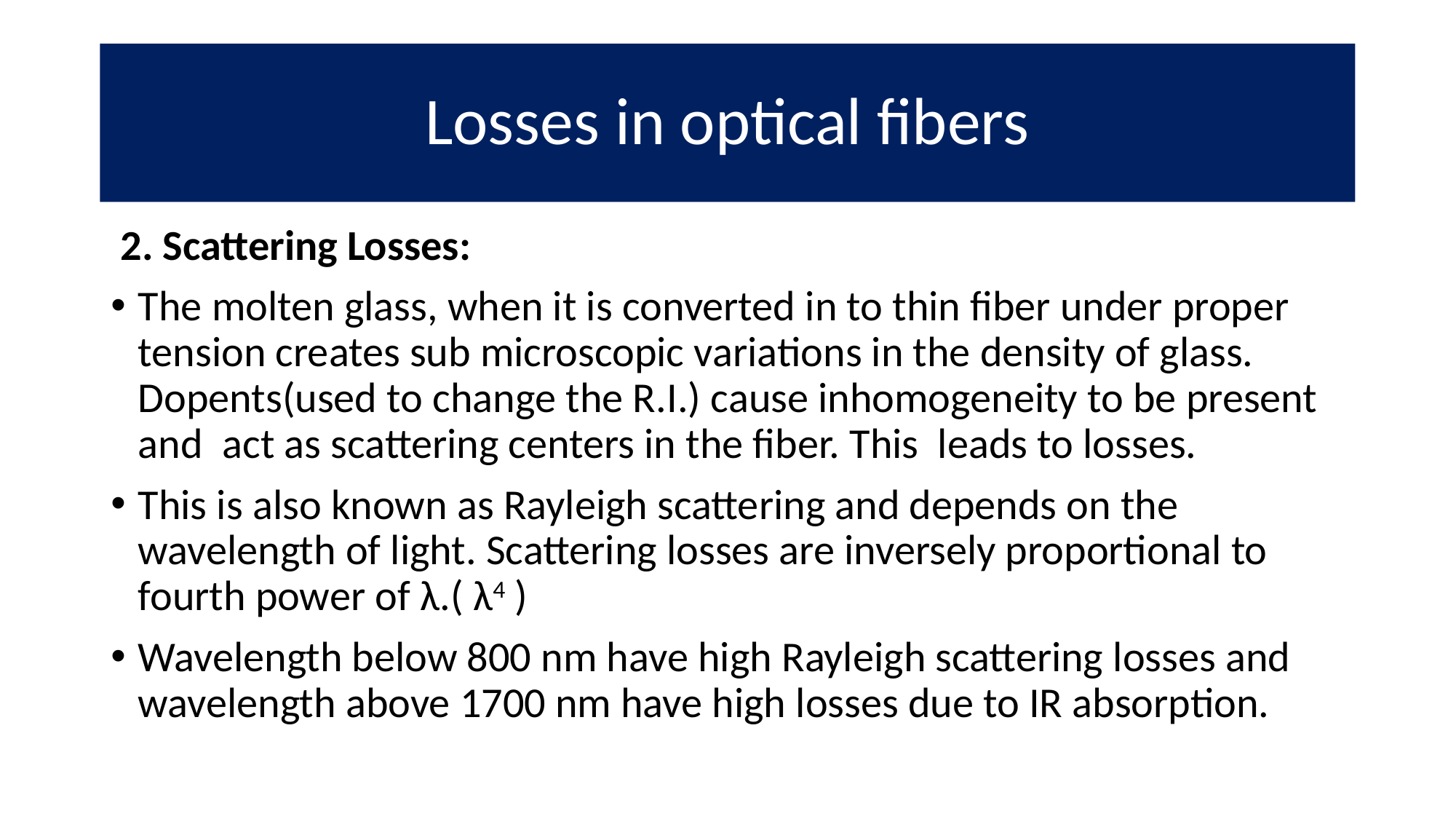

# Losses in optical fibers
 2. Scattering Losses:
The molten glass, when it is converted in to thin fiber under proper tension creates sub microscopic variations in the density of glass. Dopents(used to change the R.I.) cause inhomogeneity to be present and  act as scattering centers in the fiber. This  leads to losses.
This is also known as Rayleigh scattering and depends on the wavelength of light. Scattering losses are inversely proportional to fourth power of λ.( λ4 )
Wavelength below 800 nm have high Rayleigh scattering losses and wavelength above 1700 nm have high losses due to IR absorption.